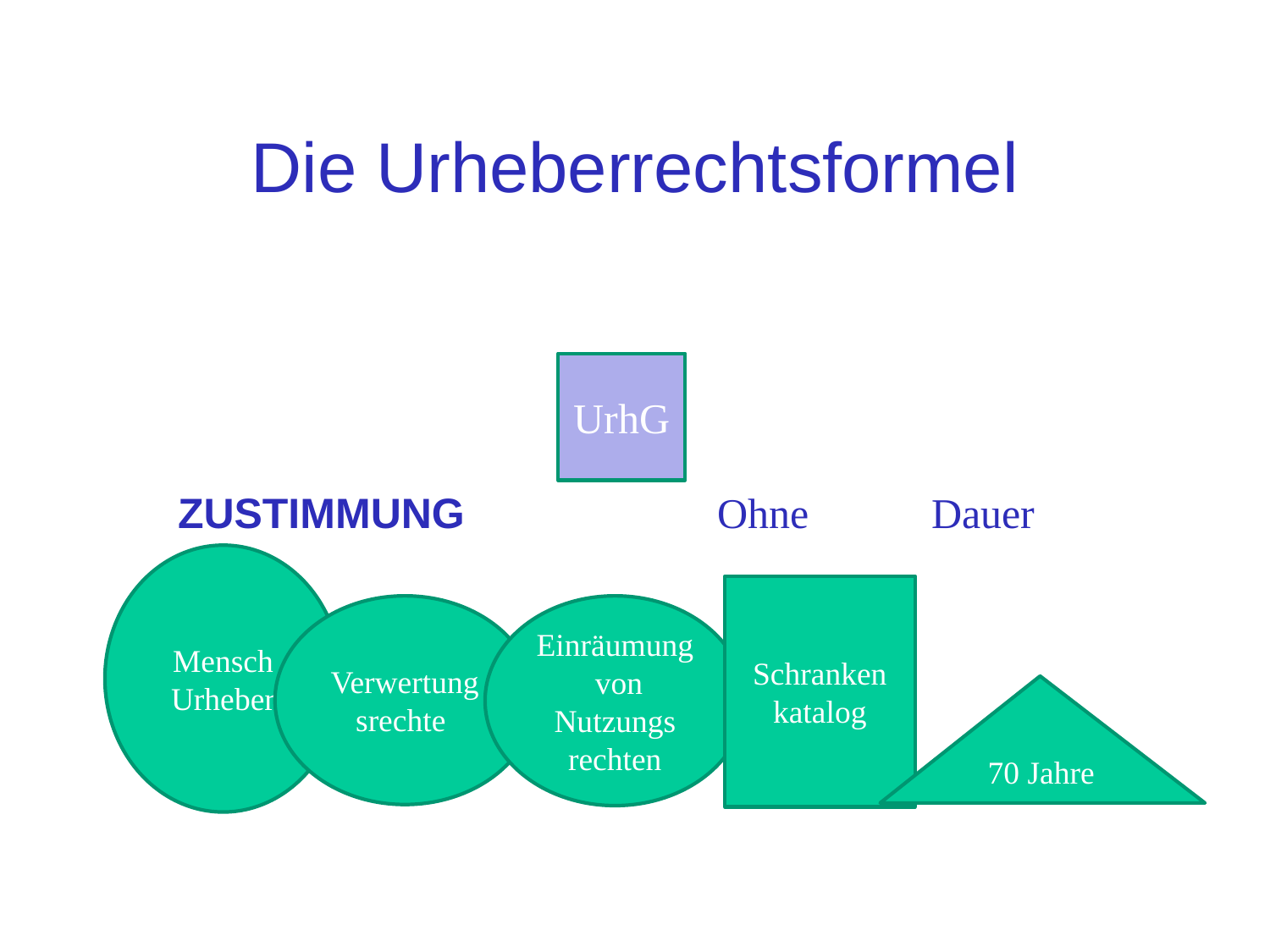

# Die Urheberrechtsformel

UrhG
Dauer
 ZUSTIMMUNG
Ohne
Mensch
Urheber
Schranken
katalog
Verwertungsrechte
Einräumung  von Nutzungs
rechten
70 Jahre